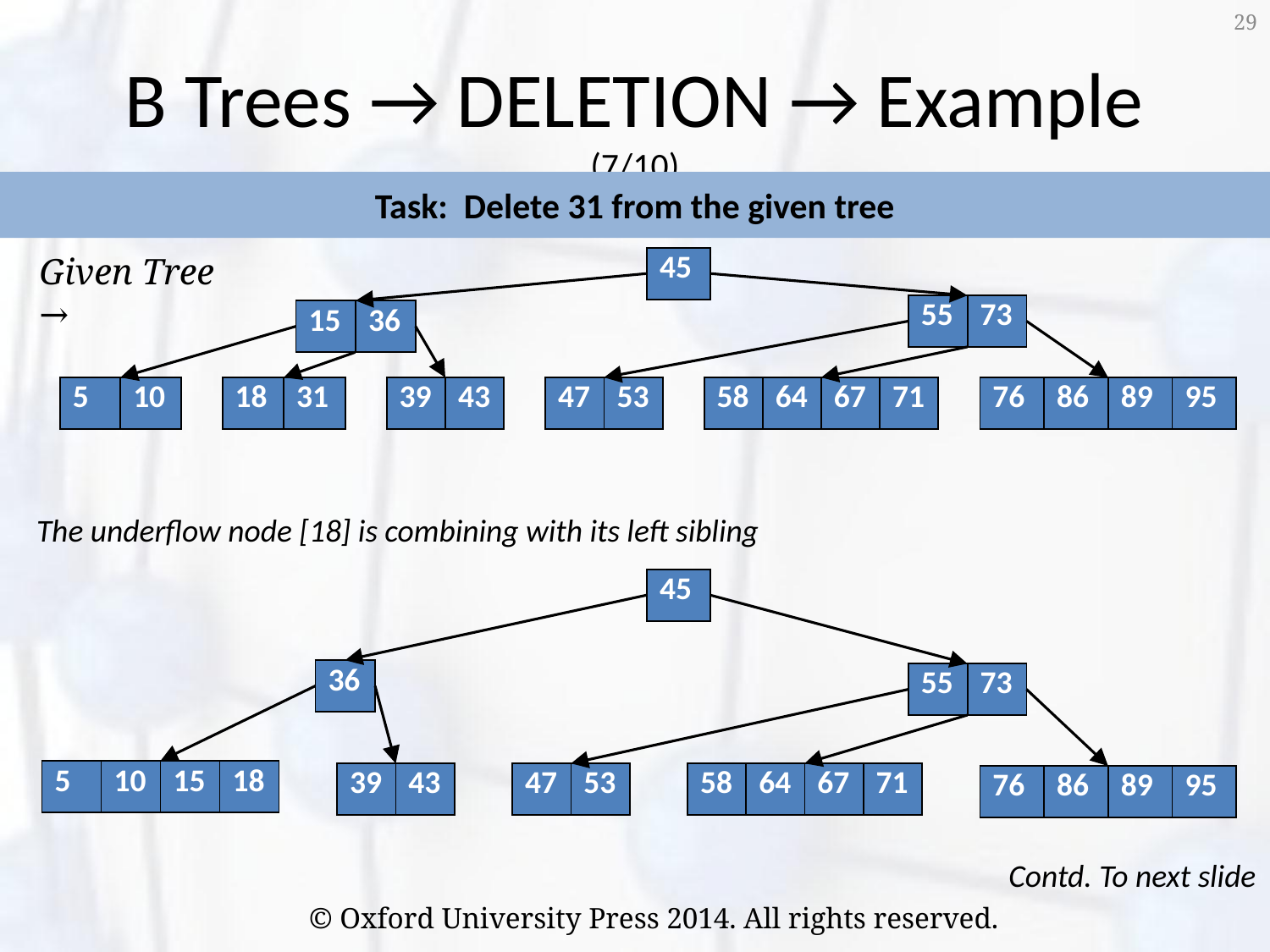

29
# B Trees → DELETION → Example (7/10)
Task:  Delete 31 from the given tree
Given Tree →
| 45 |
| --- |
| 55 | 73 |
| --- | --- |
| 15 | 36 |
| --- | --- |
| 5 | 10 |
| --- | --- |
| 18 | 31 |
| --- | --- |
| 39 | 43 |
| --- | --- |
| 47 | 53 |
| --- | --- |
| 58 | 64 | 67 | 71 |
| --- | --- | --- | --- |
| 76 | 86 | 89 | 95 |
| --- | --- | --- | --- |
The underflow node [18] is combining with its left sibling
| 45 |
| --- |
| 36 |
| --- |
| 55 | 73 |
| --- | --- |
| 5 | 10 | 15 | 18 |
| --- | --- | --- | --- |
| 39 | 43 |
| --- | --- |
| 47 | 53 |
| --- | --- |
| 58 | 64 | 67 | 71 |
| --- | --- | --- | --- |
| 76 | 86 | 89 | 95 |
| --- | --- | --- | --- |
Contd. To next slide